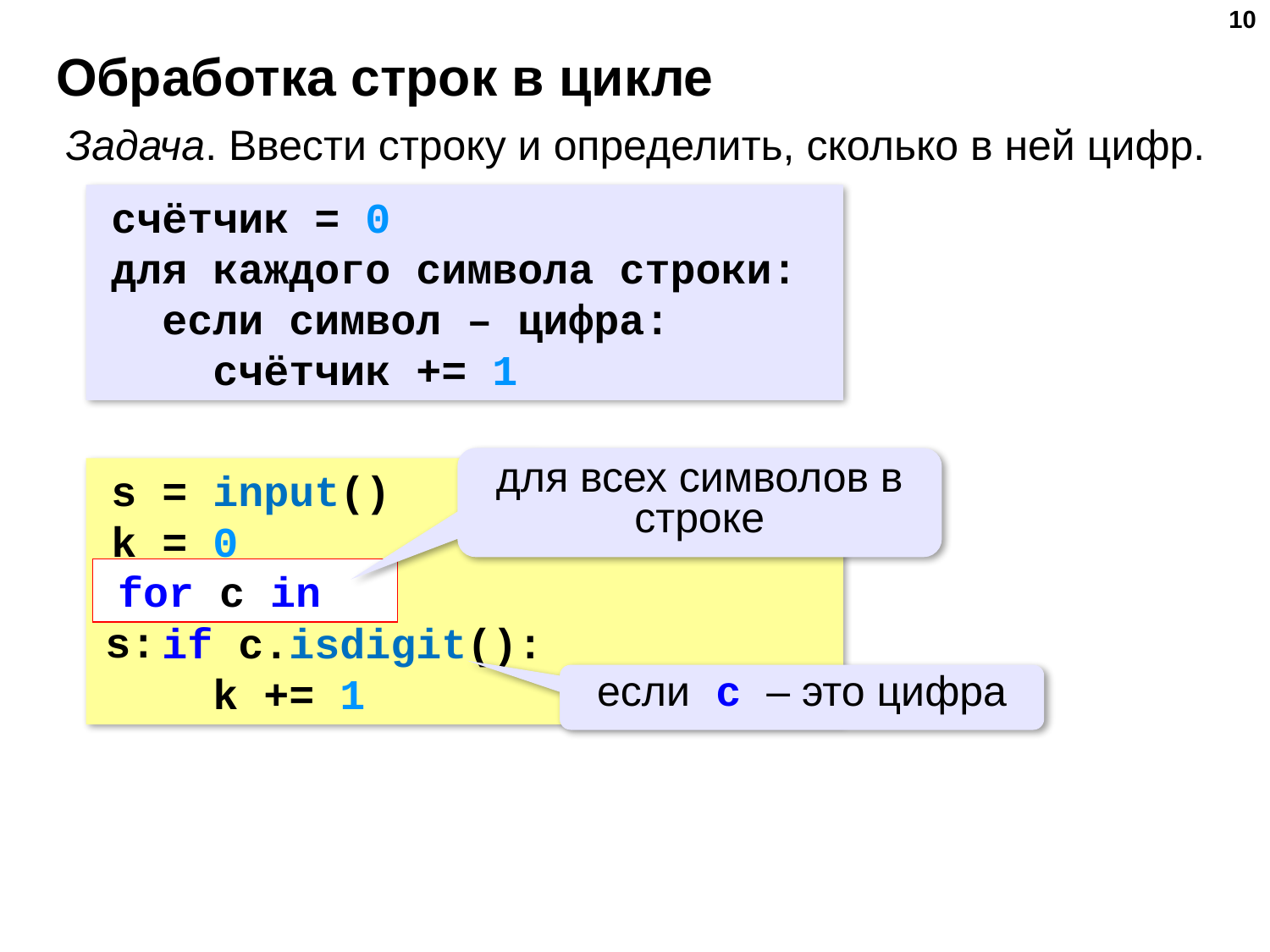

10
# Обработка строк в цикле
Задача. Ввести строку и определить, сколько в ней цифр.
счётчик = 0
для каждого символа строки:
  если символ – цифра:
    счётчик += 1
для всех символов в строке
s = input()
k = 0
for c in s:
  if c.isdigit():
    k += 1
for c in s:
если c – это цифра